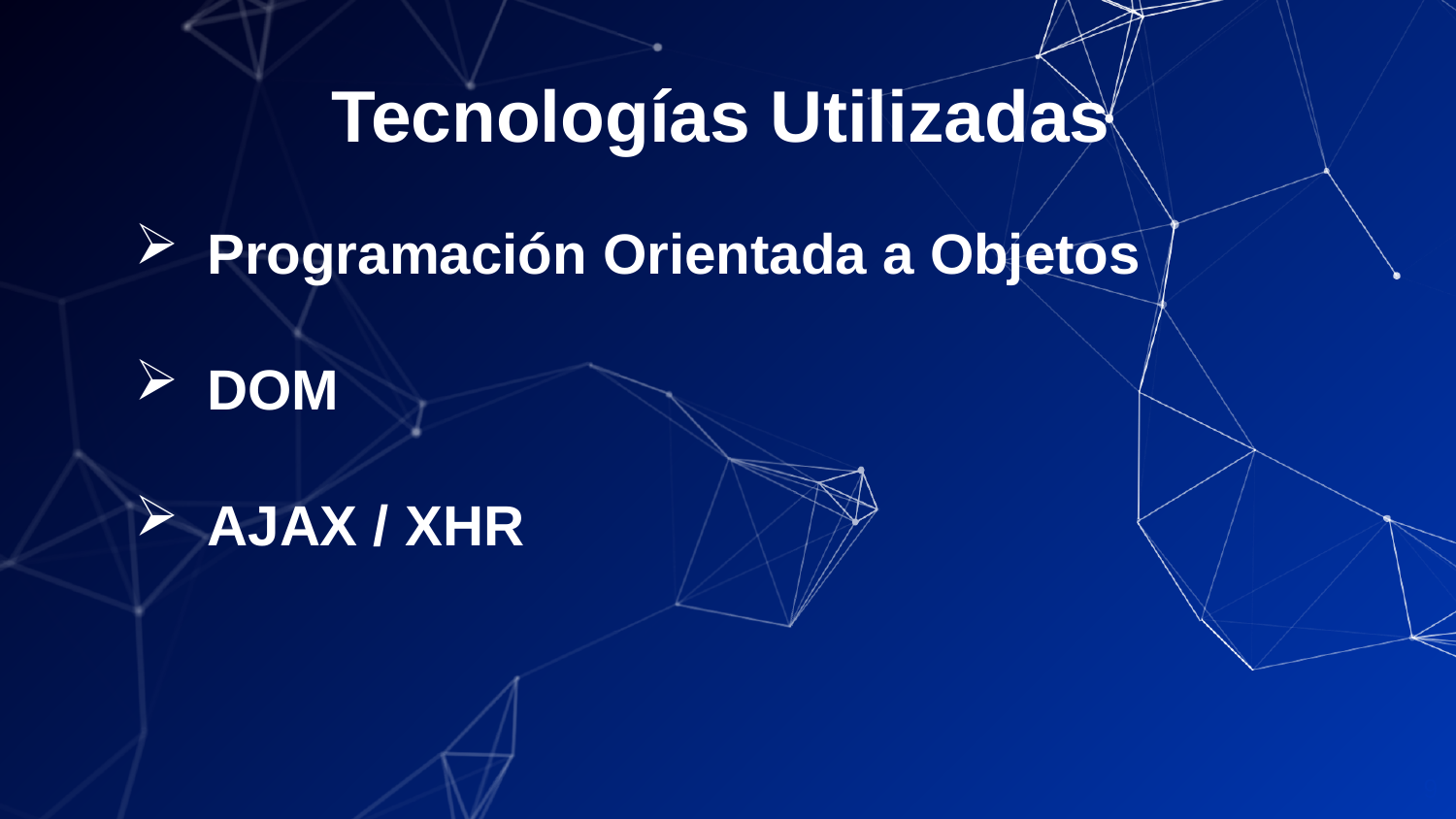

# Tecnologías Utilizadas
Programación Orientada a Objetos

DOM

AJAX / XHR

9